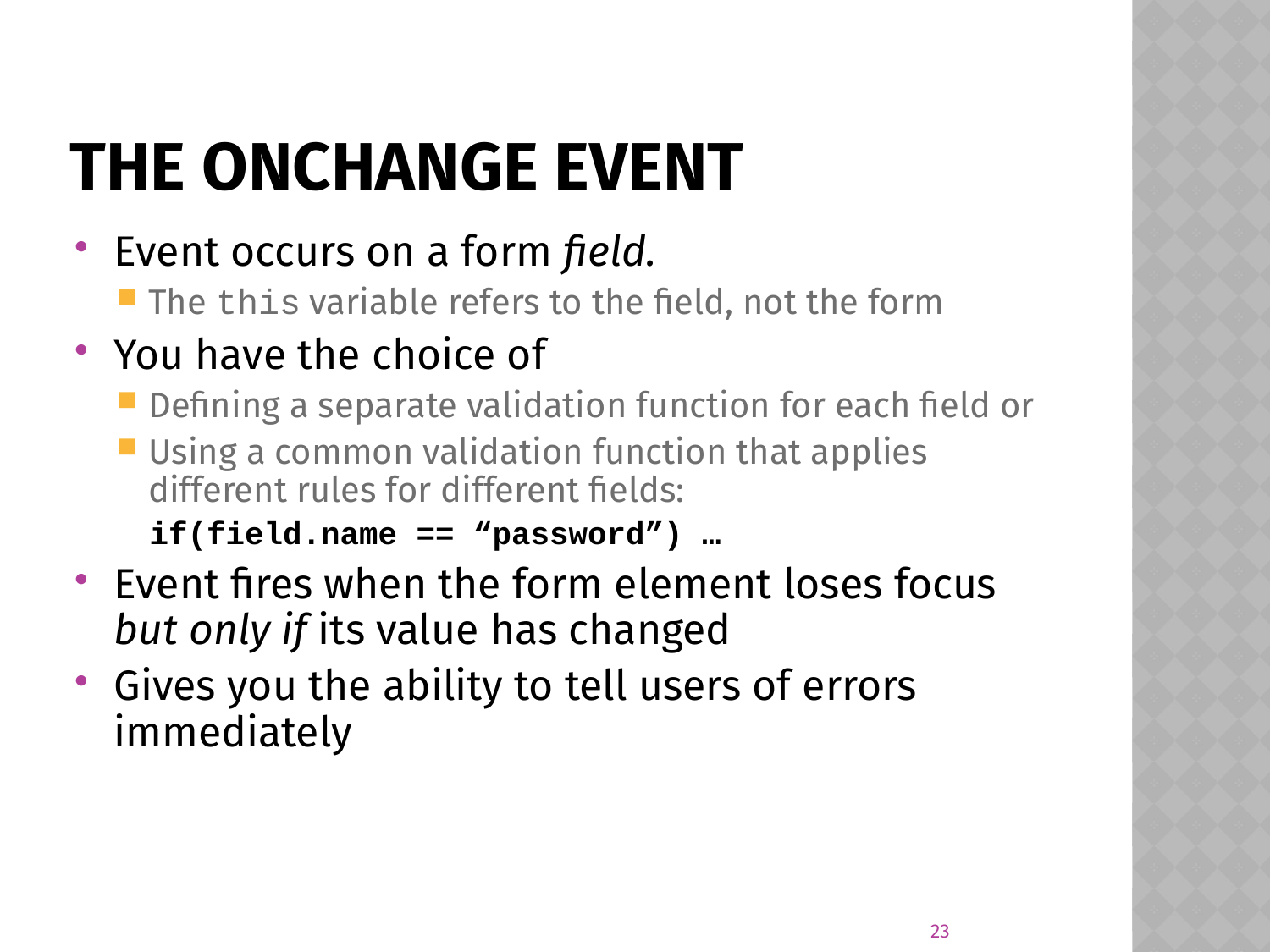

# The onchange Event
Event occurs on a form field.
The this variable refers to the field, not the form
You have the choice of
Defining a separate validation function for each field or
Using a common validation function that applies different rules for different fields:
if(field.name == “password”) …
Event fires when the form element loses focus but only if its value has changed
Gives you the ability to tell users of errors immediately

23